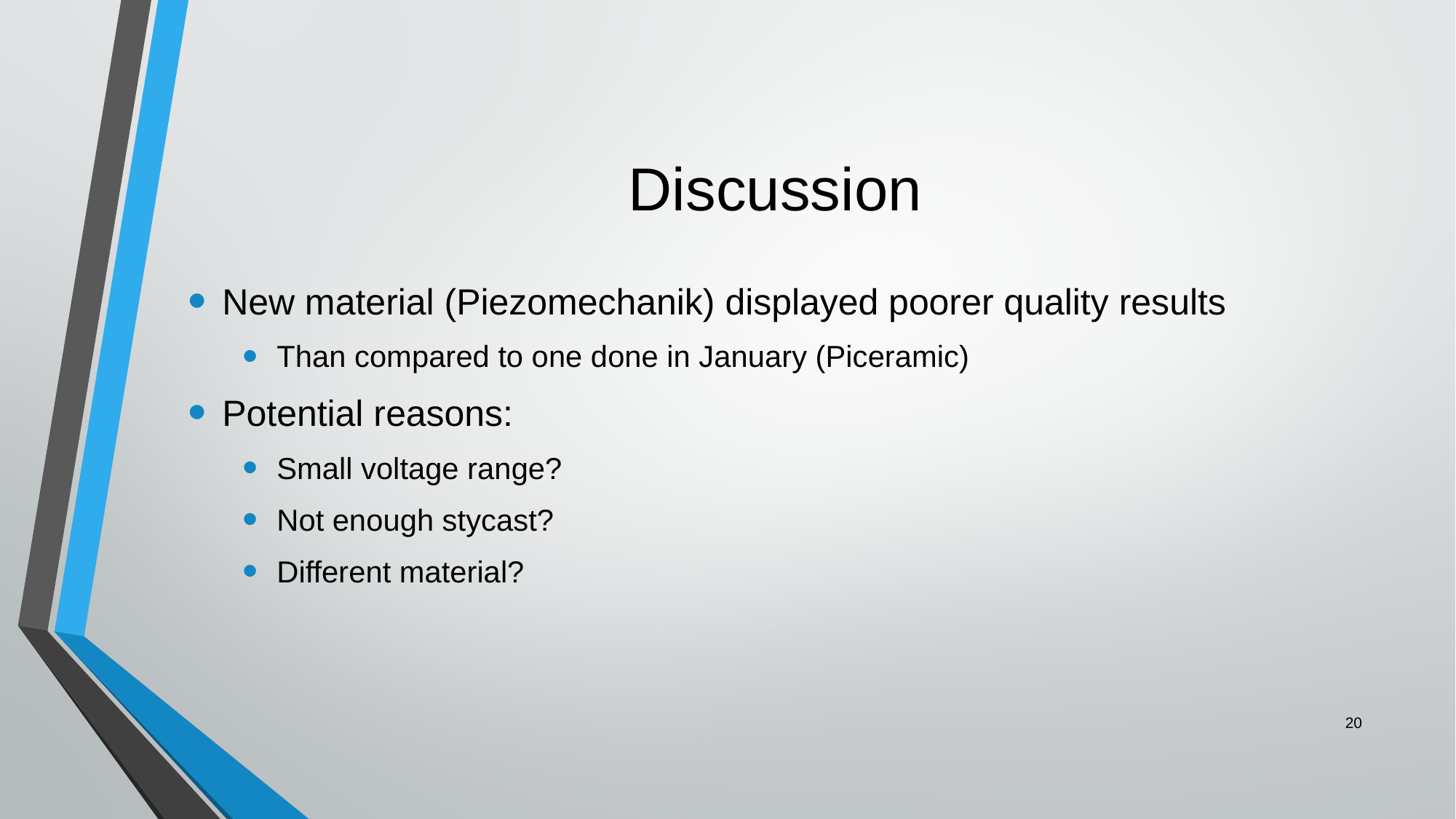

# Discussion
New material (Piezomechanik) displayed poorer quality results
Than compared to one done in January (Piceramic)
Potential reasons:
Small voltage range?
Not enough stycast?
Different material?
20